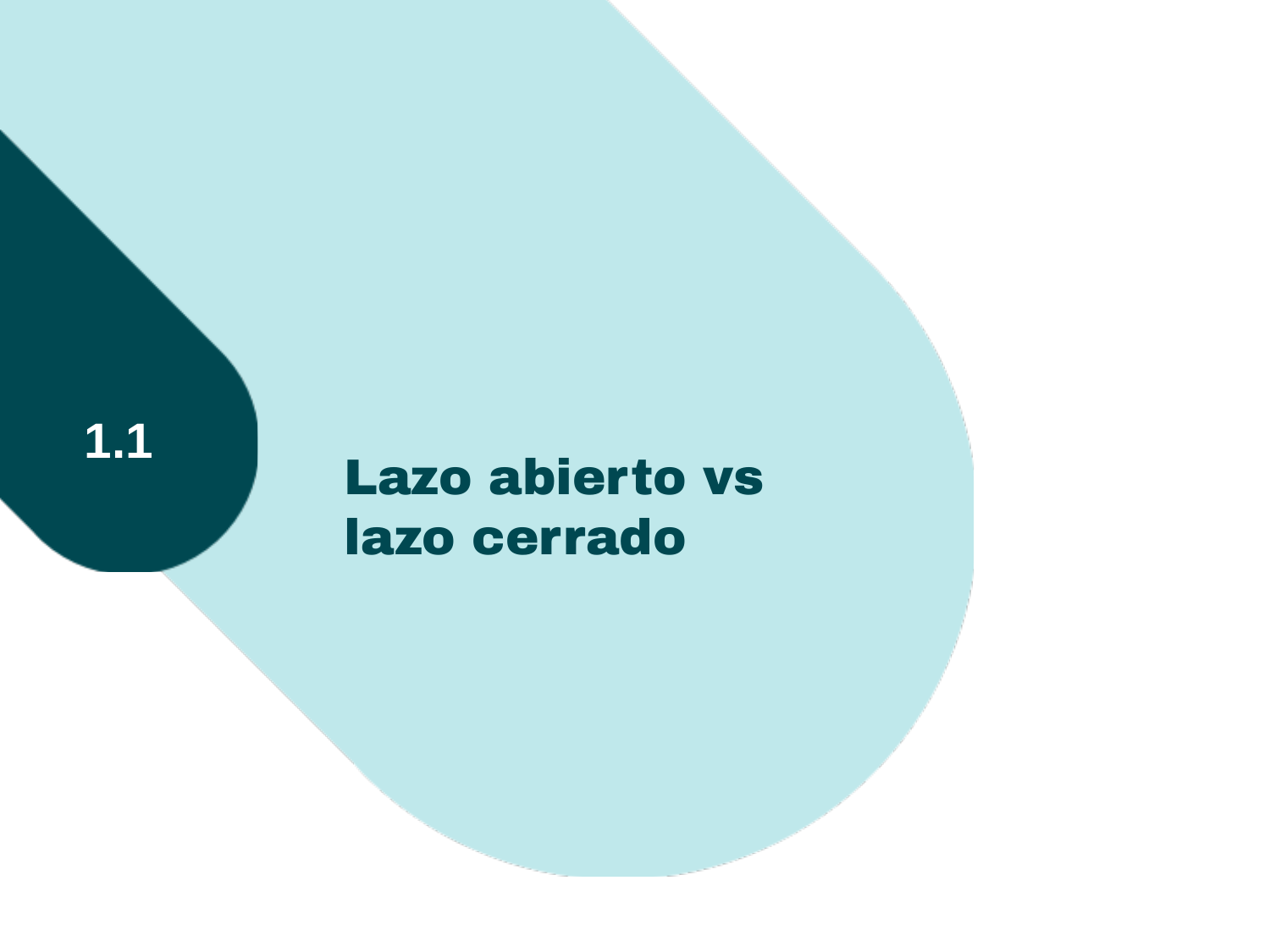

# Lazo abierto vs lazo cerrado
1.1